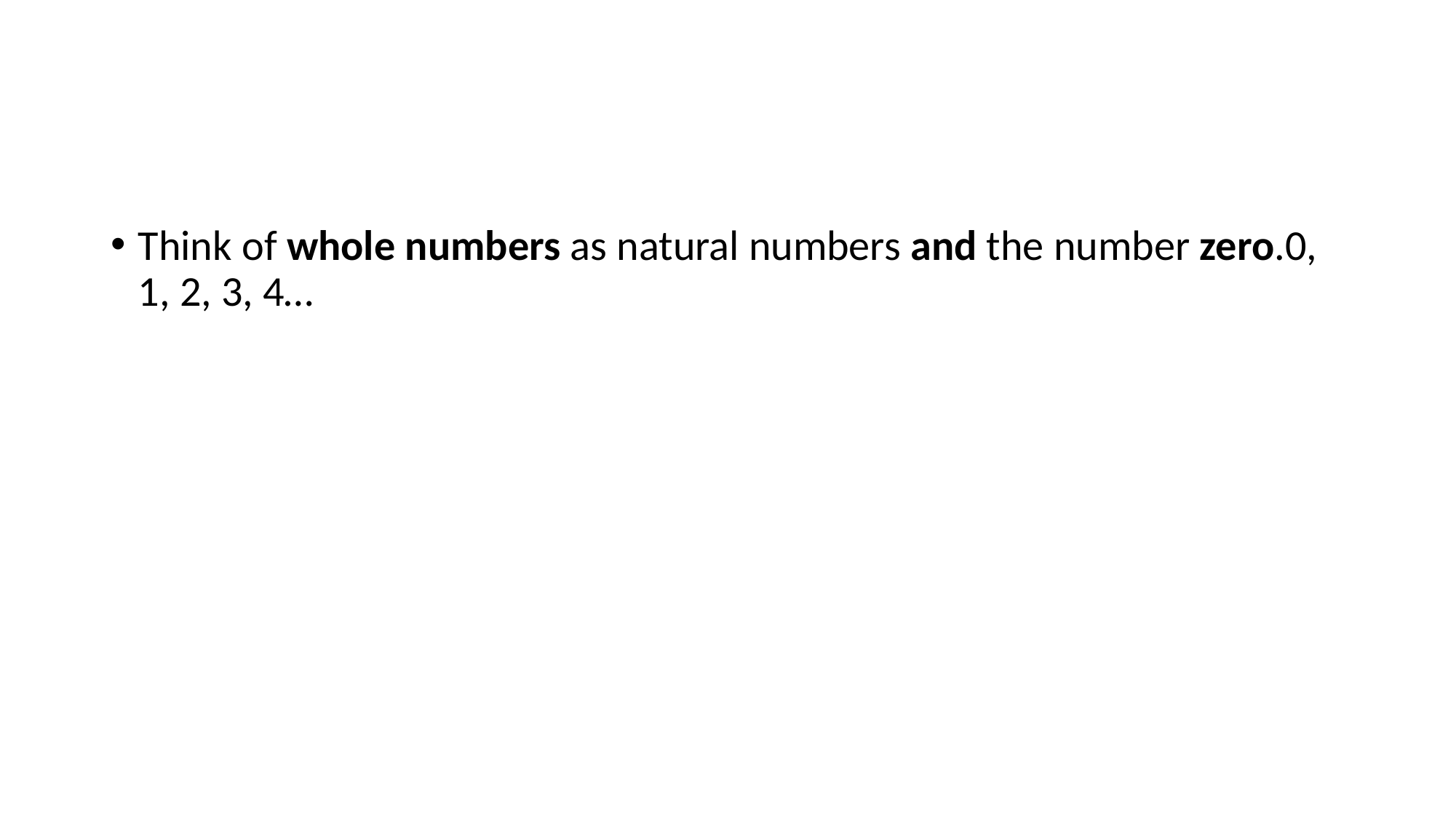

#
Think of whole numbers as natural numbers and the number zero.0, 1, 2, 3, 4…